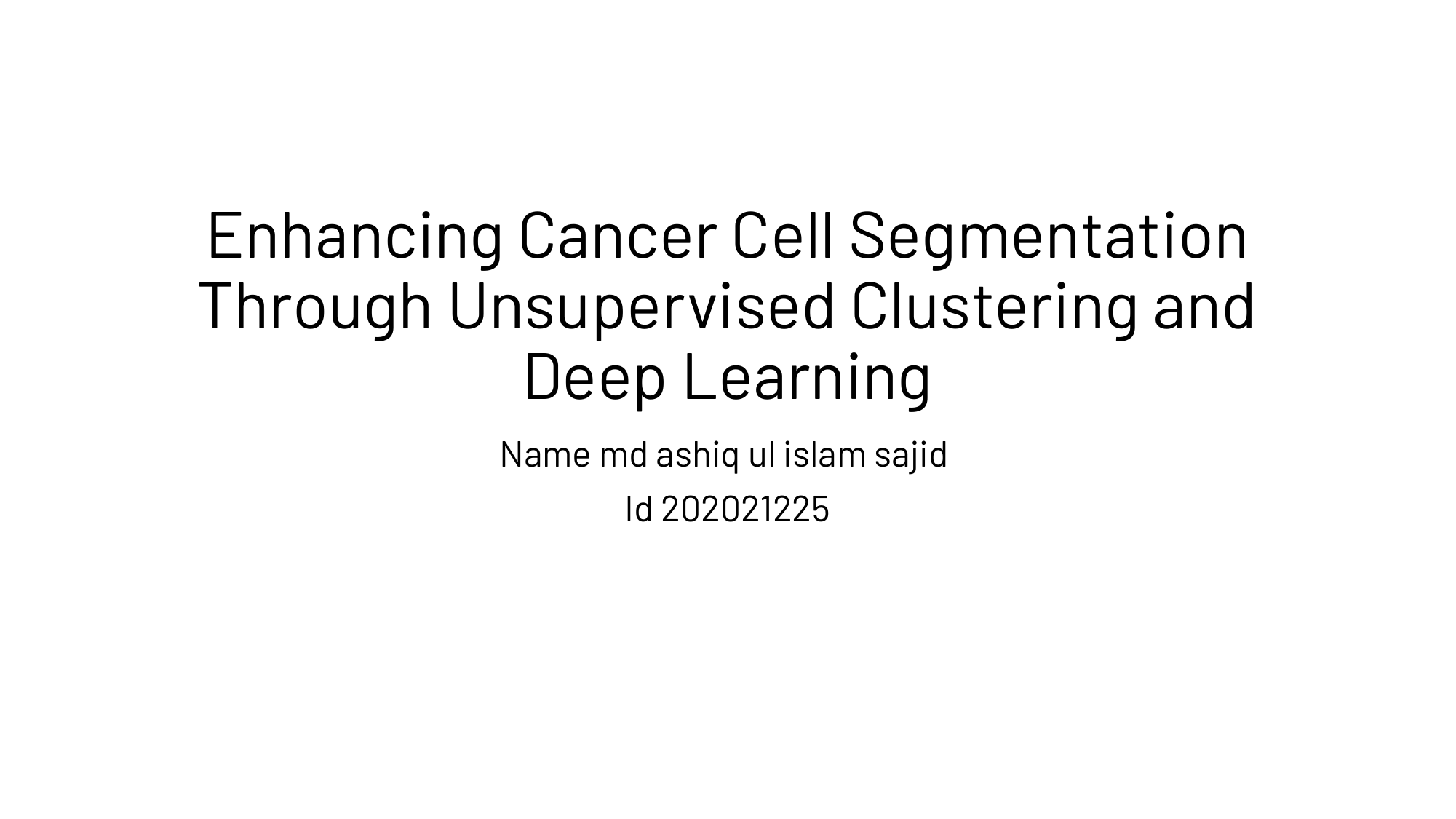

# Enhancing Cancer Cell Segmentation Through Unsupervised Clustering and Deep Learning
Name md ashiq ul islam sajid
Id 202021225